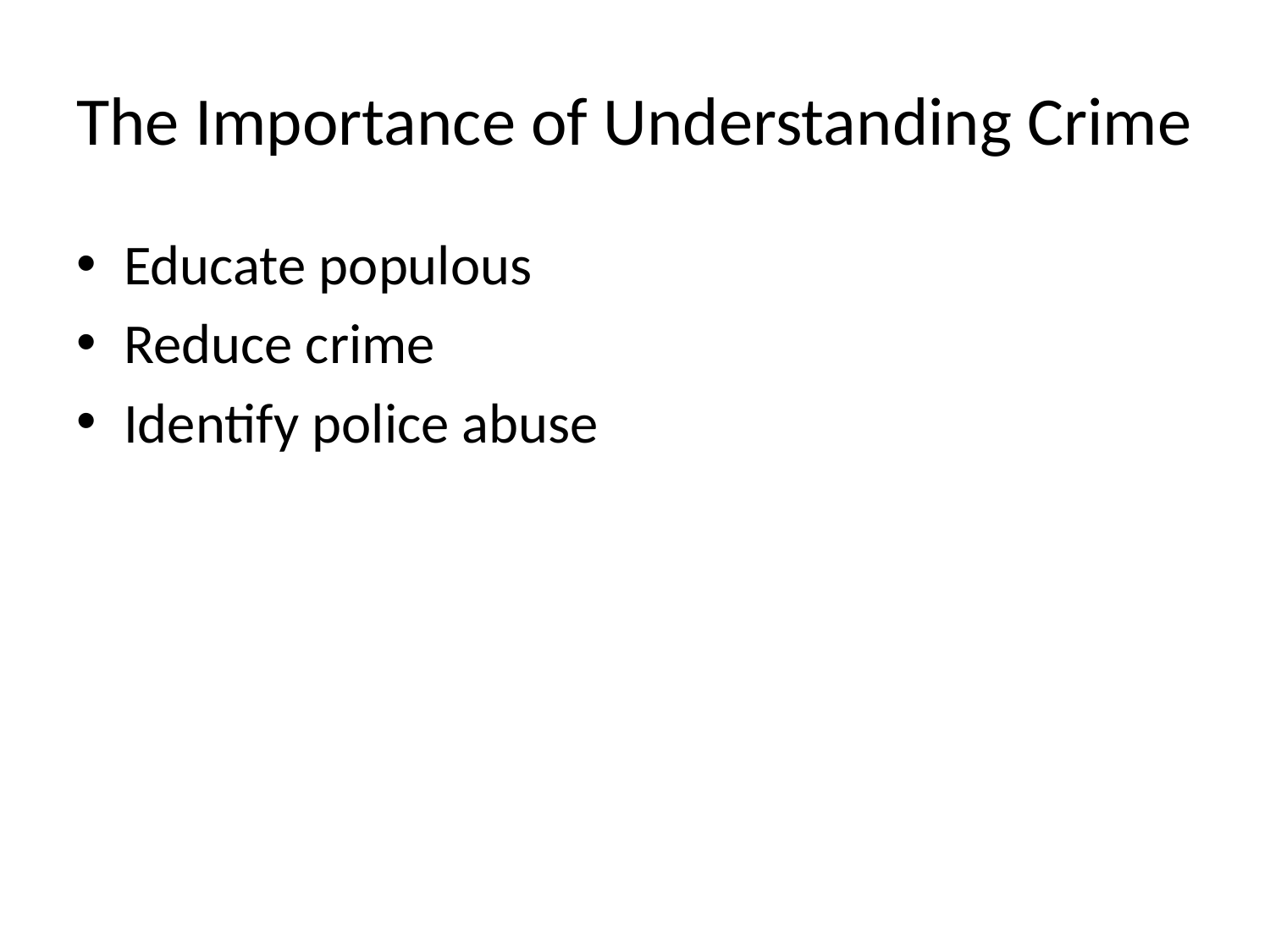

# The Importance of Understanding Crime
Educate populous
Reduce crime
Identify police abuse